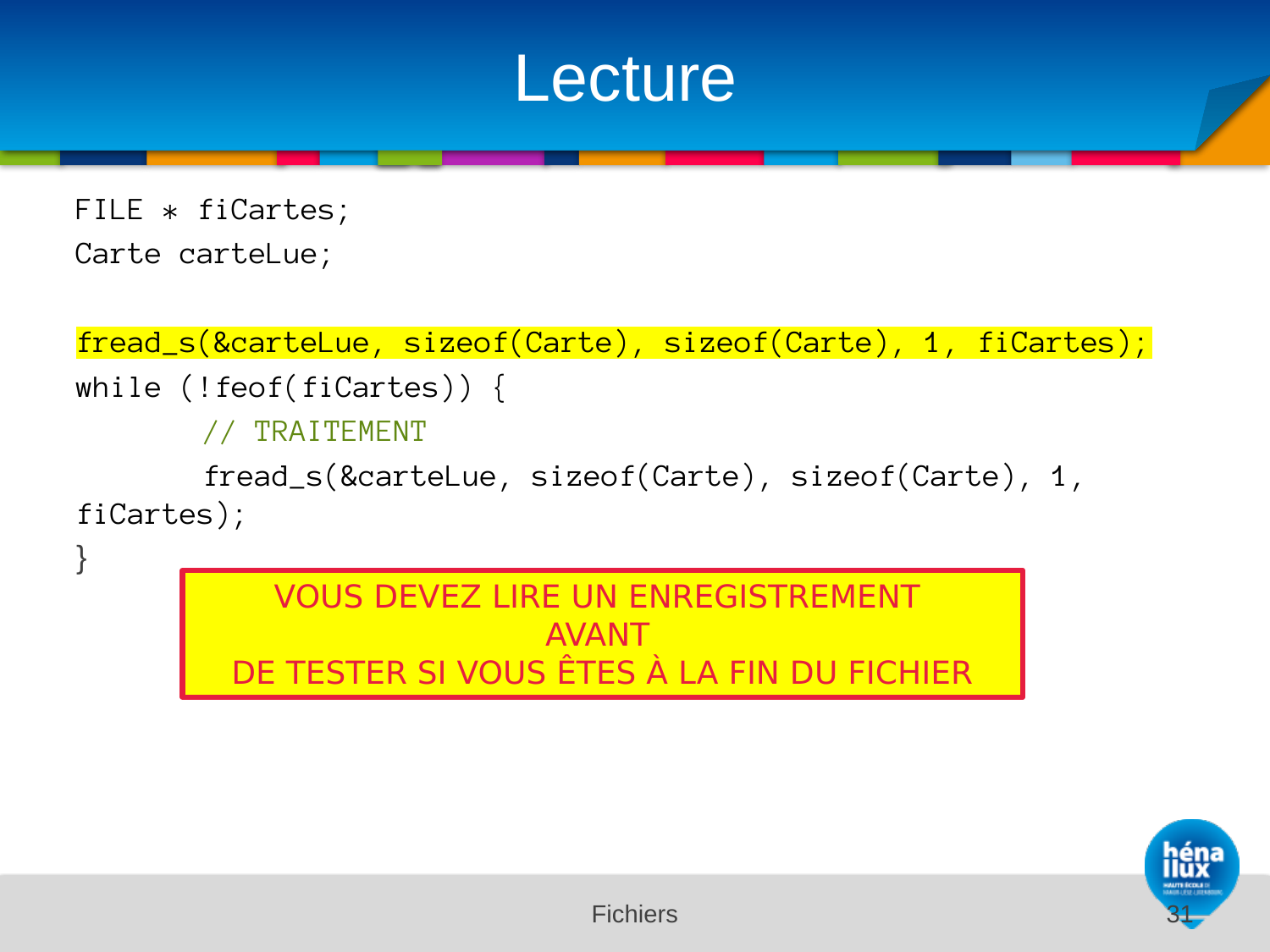

# Lecture
FILE * fiCartes;
Carte carteLue;

fread_s(&carteLue, sizeof(Carte), sizeof(Carte), 1, fiCartes);
while (!feof(fiCartes)) {
	// TRAITEMENT
	fread_s(&carteLue, sizeof(Carte), sizeof(Carte), 1, fiCartes);
}

VOUS DEVEZ LIRE UN ENREGISTREMENT
AVANT
DE TESTER SI VOUS ÊTES À LA FIN DU FICHIER
31
Fichiers